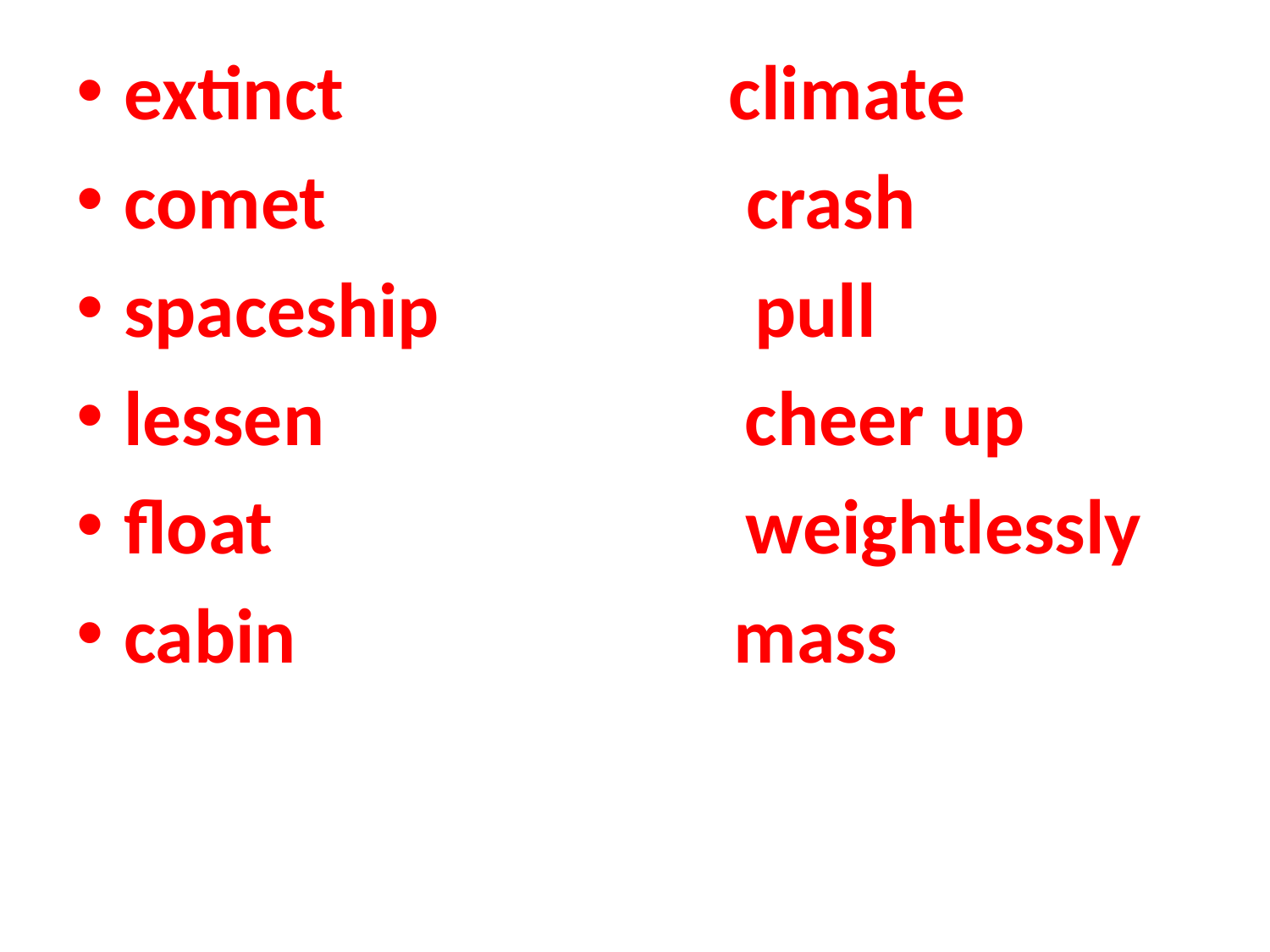

extinct                      climate
comet                        crash
spaceship                  pull
lessen                        cheer up
float                           weightlessly
cabin                         mass